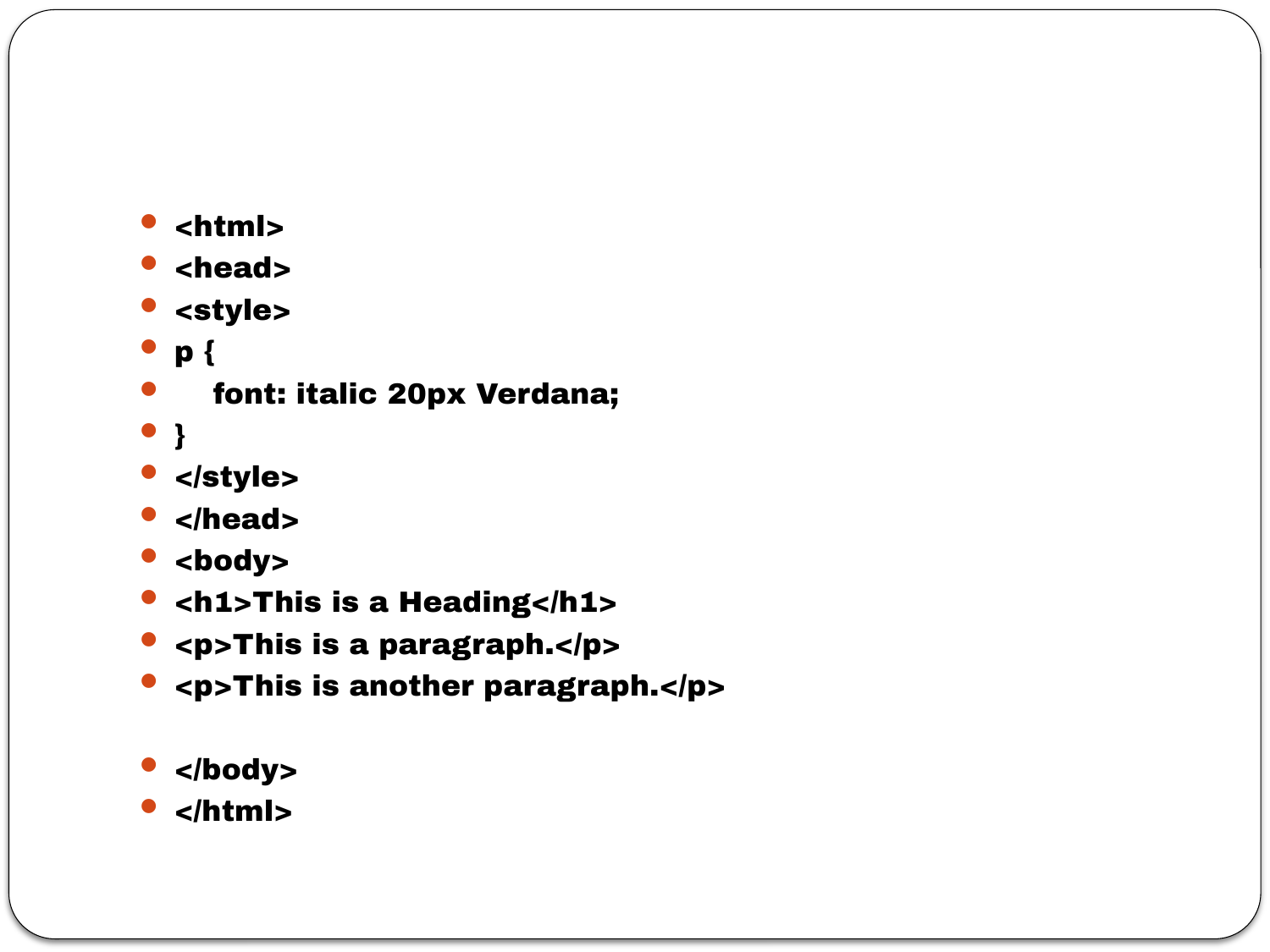

#
<html>
<head>
<style>
p {
    font: italic 20px Verdana;
}
</style>
</head>
<body>
<h1>This is a Heading</h1>
<p>This is a paragraph.</p>
<p>This is another paragraph.</p>

</body>
</html>